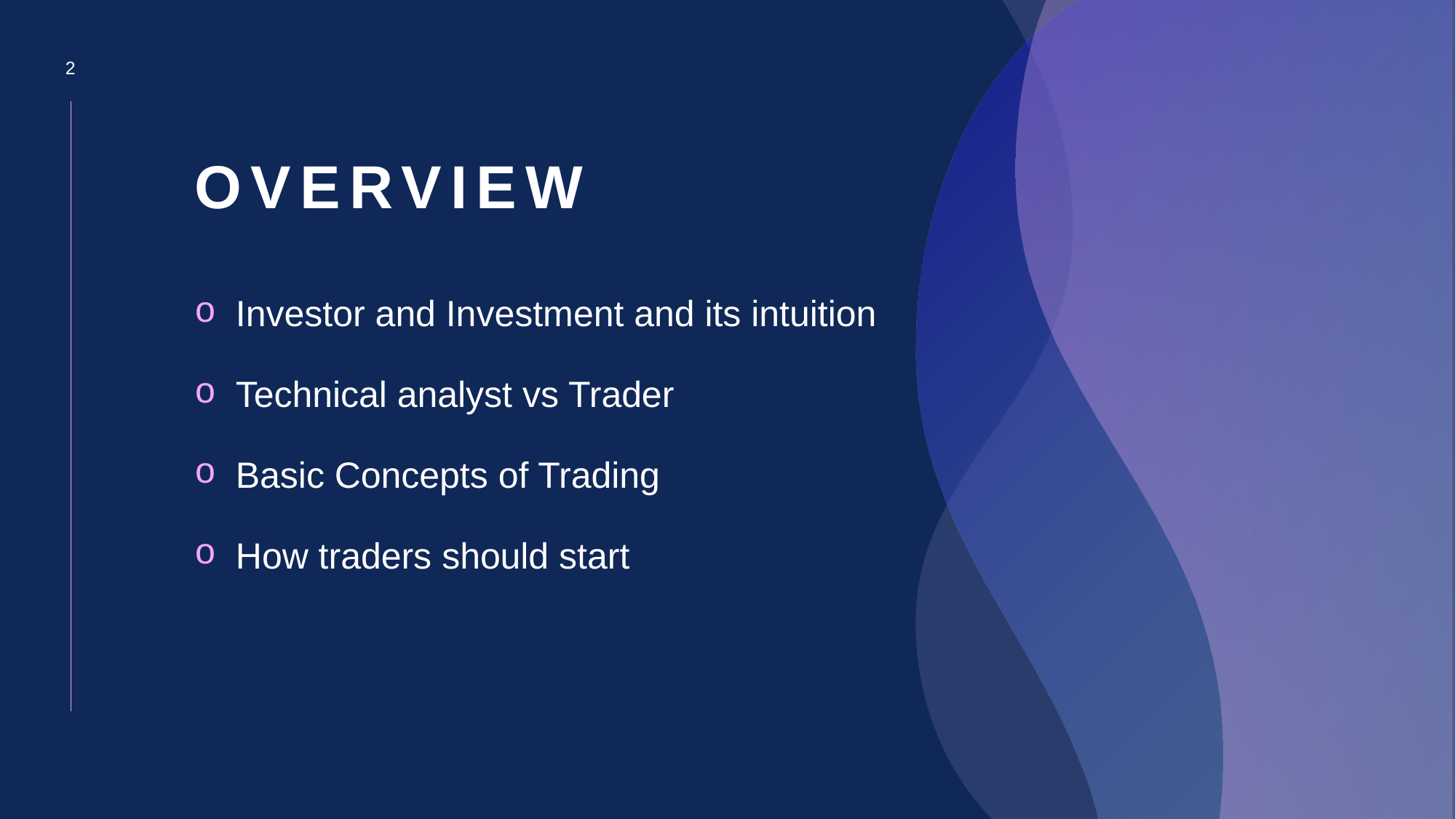

2
# Overview
Investor and Investment and its intuition
Technical analyst vs Trader
Basic Concepts of Trading
How traders should start